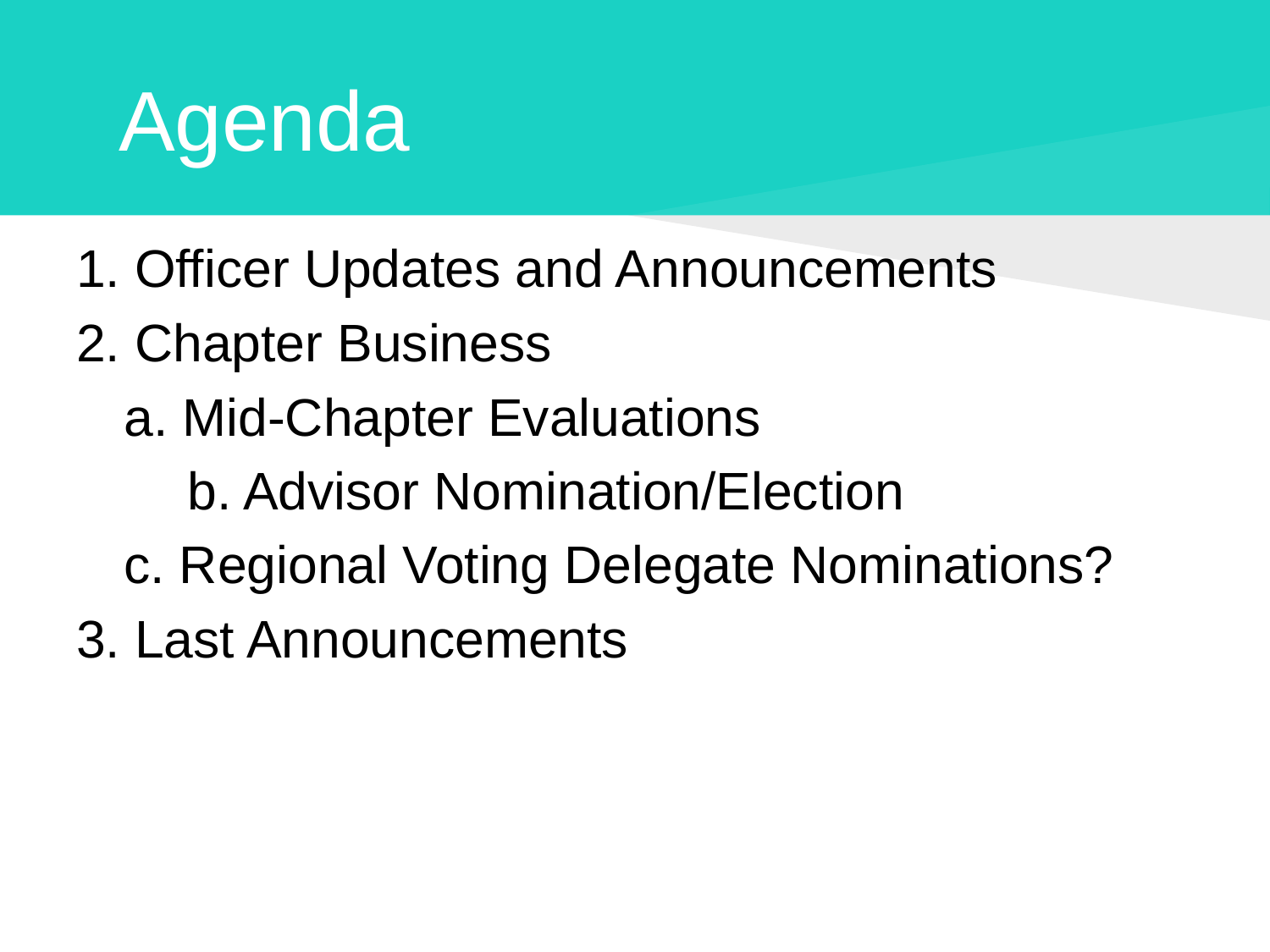

# Agenda
1. Officer Updates and Announcements
2. Chapter Business
	a. Mid-Chapter Evaluations
b. Advisor Nomination/Election
	c. Regional Voting Delegate Nominations?
3. Last Announcements